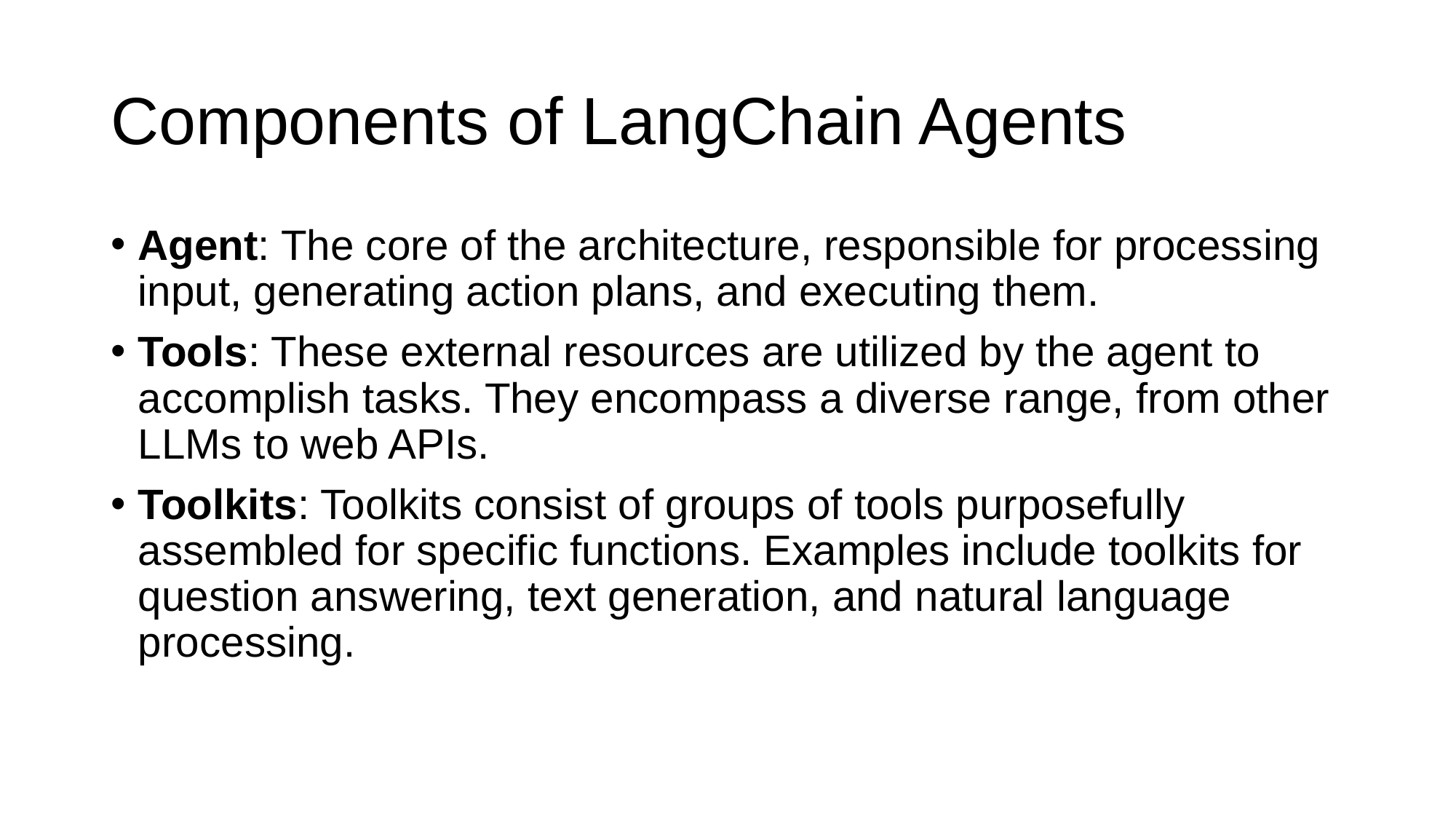

# Components of LangChain Agents
Agent: The core of the architecture, responsible for processing input, generating action plans, and executing them.
Tools: These external resources are utilized by the agent to accomplish tasks. They encompass a diverse range, from other LLMs to web APIs.
Toolkits: Toolkits consist of groups of tools purposefully assembled for specific functions. Examples include toolkits for question answering, text generation, and natural language processing.